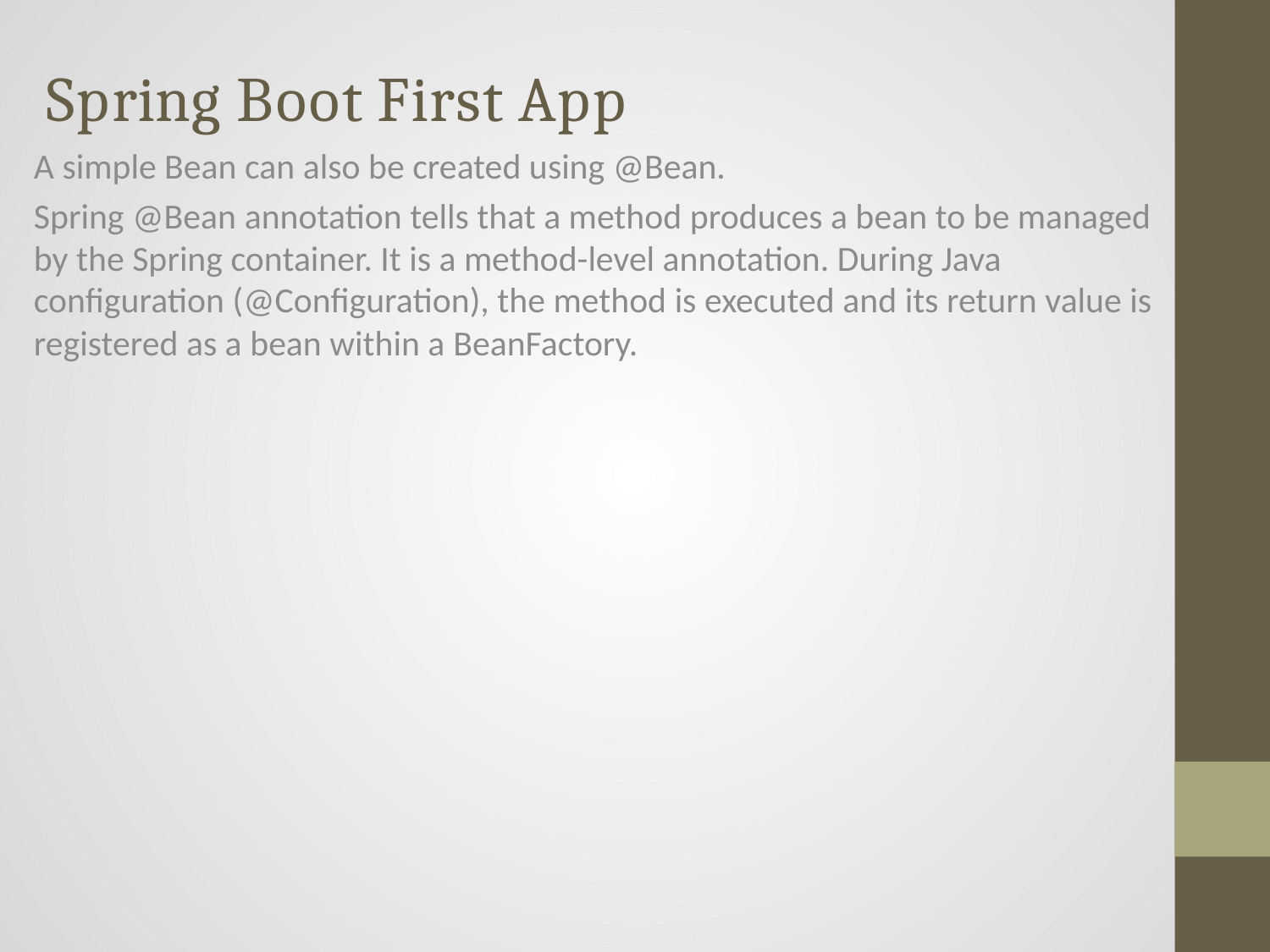

# Spring Boot First App
A simple Bean can also be created using @Bean.
Spring @Bean annotation tells that a method produces a bean to be managed by the Spring container. It is a method-level annotation. During Java configuration (@Configuration), the method is executed and its return value is registered as a bean within a BeanFactory.